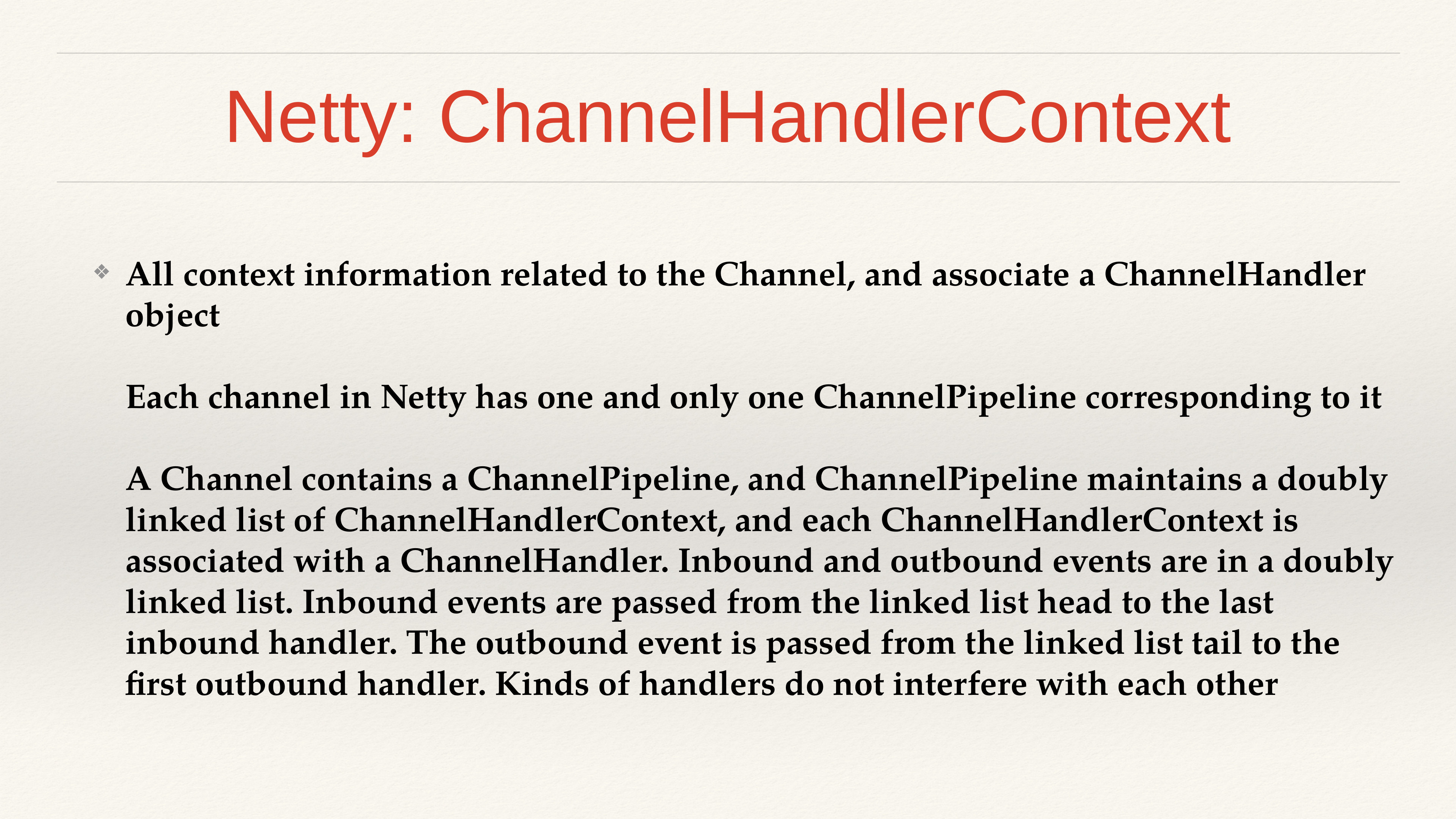

# Netty: ChannelHandlerContext
All context information related to the Channel, and associate a ChannelHandler object
Each channel in Netty has one and only one ChannelPipeline corresponding to it
A Channel contains a ChannelPipeline, and ChannelPipeline maintains a doubly linked list of ChannelHandlerContext, and each ChannelHandlerContext is associated with a ChannelHandler. Inbound and outbound events are in a doubly linked list. Inbound events are passed from the linked list head to the last inbound handler. The outbound event is passed from the linked list tail to the first outbound handler. Kinds of handlers do not interfere with each other